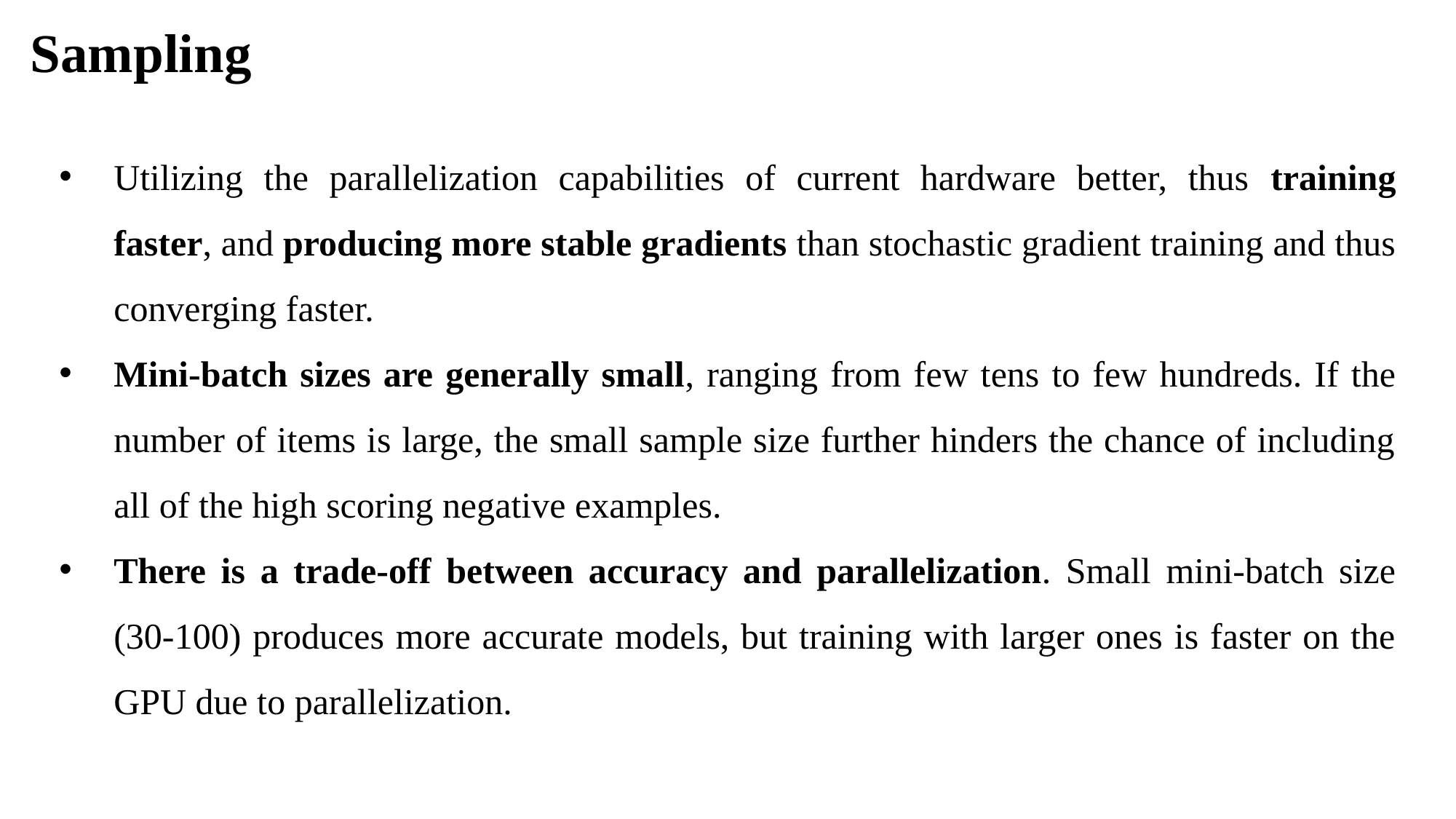

Sampling
Utilizing the parallelization capabilities of current hardware better, thus training faster, and producing more stable gradients than stochastic gradient training and thus converging faster.
Mini-batch sizes are generally small, ranging from few tens to few hundreds. If the number of items is large, the small sample size further hinders the chance of including all of the high scoring negative examples.
There is a trade-off between accuracy and parallelization. Small mini-batch size (30-100) produces more accurate models, but training with larger ones is faster on the GPU due to parallelization.